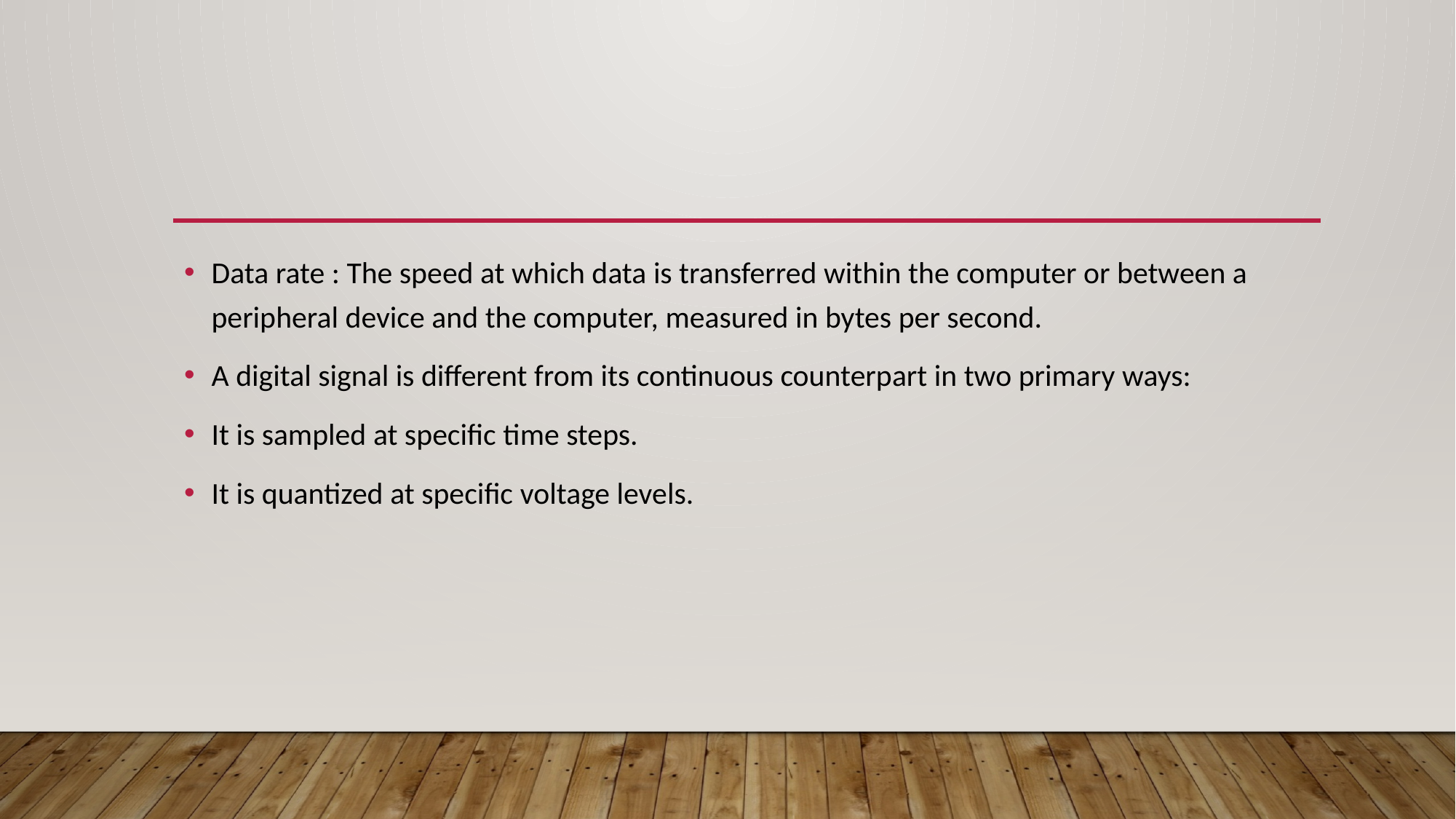

#
Data rate : The speed at which data is transferred within the computer or between a peripheral device and the computer, measured in bytes per second.
A digital signal is different from its continuous counterpart in two primary ways:
It is sampled at specific time steps.
It is quantized at specific voltage levels.